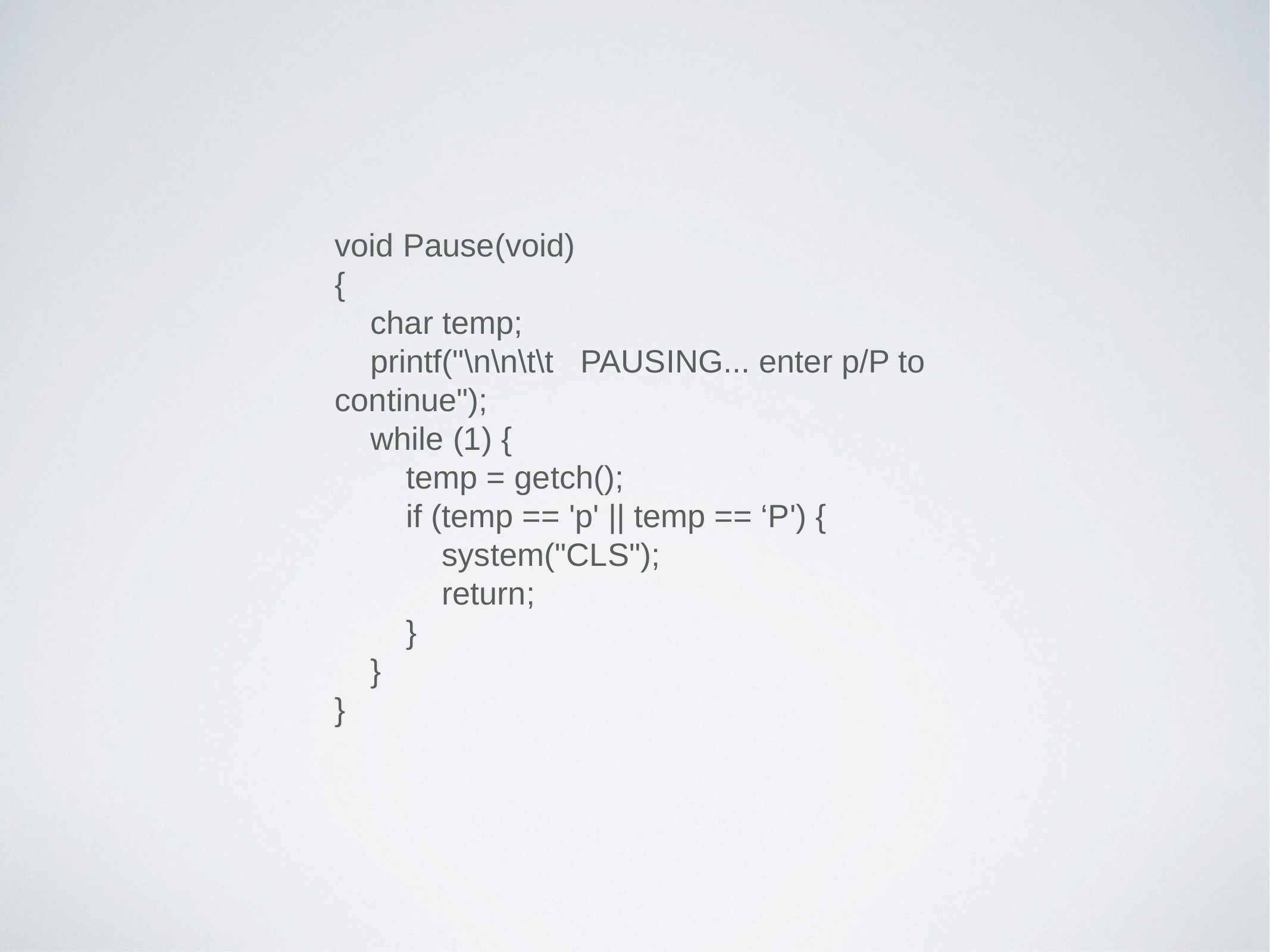

void Pause(void)
{
    char temp;
    printf("\n\n\t\t   PAUSING... enter p/P to continue");
    while (1) {
        temp = getch();
        if (temp == 'p' || temp == ‘P') {
            system("CLS");
            return;
        }
    }
}